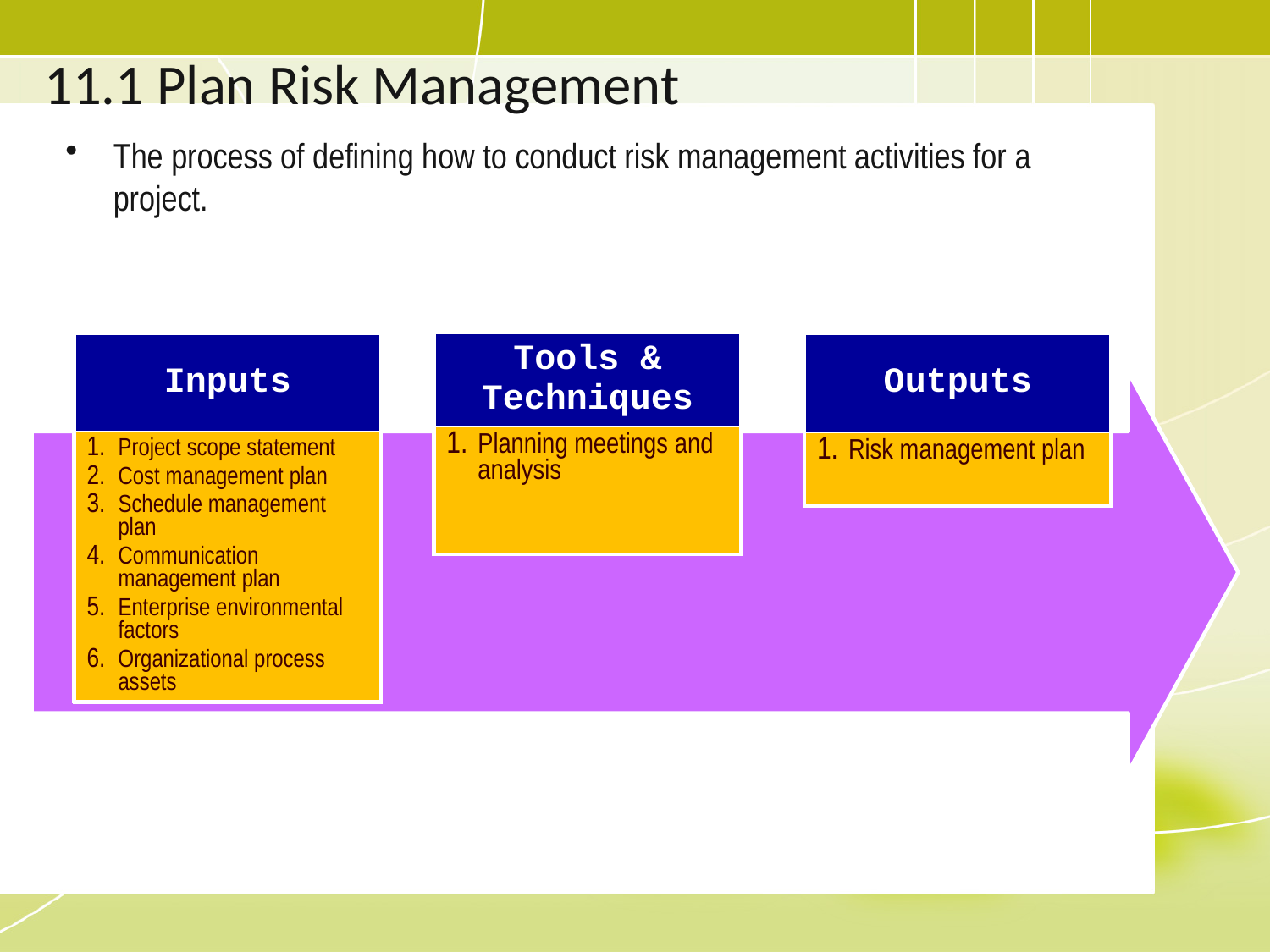

# 11.1 Plan Risk Management
The process of defining how to conduct risk management activities for a project.
| Inputs |
| --- |
| Project scope statement Cost management plan Schedule management plan Communication management plan Enterprise environmental factors Organizational process assets |
| Tools & Techniques |
| --- |
| Planning meetings and analysis |
| Outputs |
| --- |
| Risk management plan |